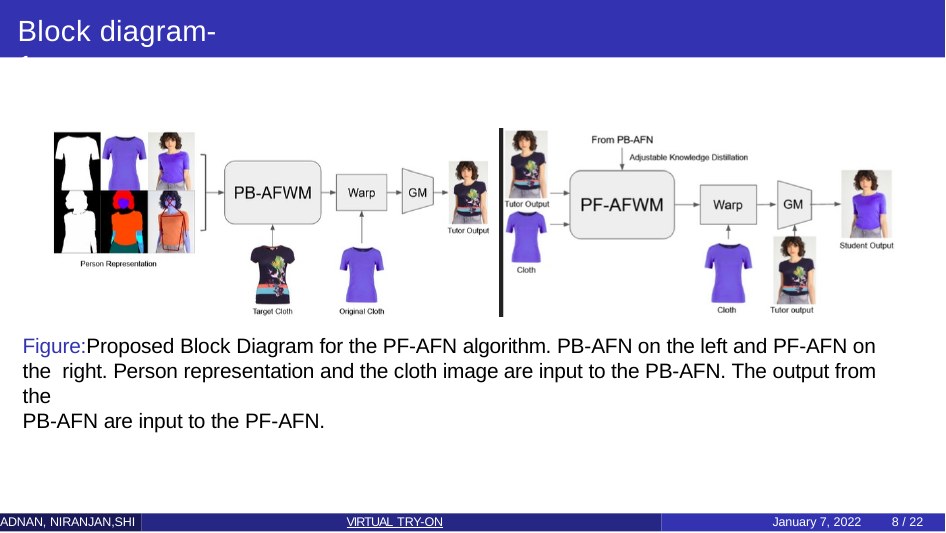

# Block diagram-1

Figure:Proposed Block Diagram for the PF-AFN algorithm. PB-AFN on the left and PF-AFN on the  right. Person representation and the cloth image are input to the PB-AFN. The output from the
PB-AFN are input to the PF-AFN.

ADNAN, NIRANJAN,SHI
VIRTUAL TRY-ON
January 7, 2022
8 / 22